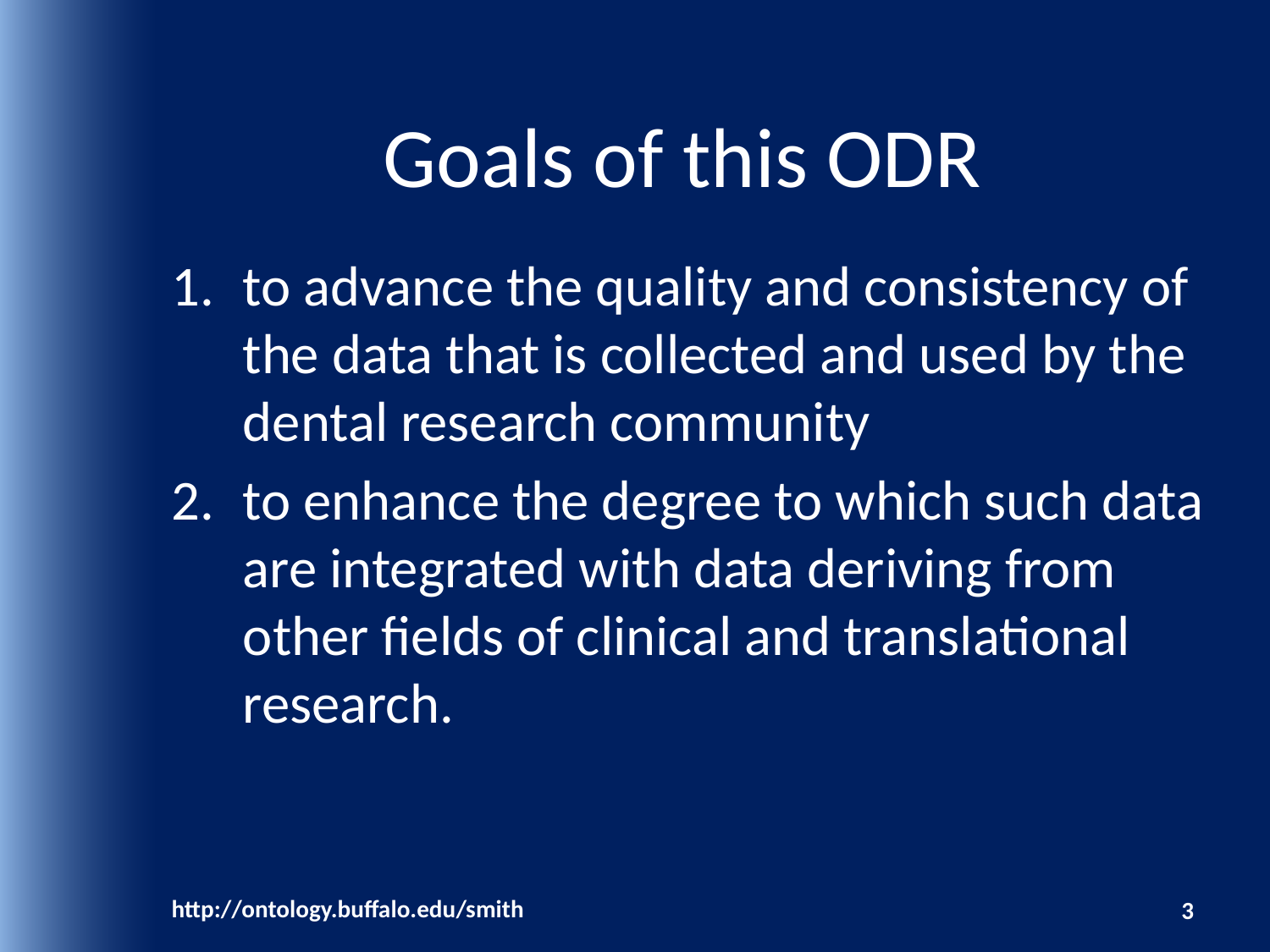

# Goals of this ODR
to advance the quality and consistency of the data that is collected and used by the dental research community
to enhance the degree to which such data are integrated with data deriving from other fields of clinical and translational research.
http://ontology.buffalo.edu/smith
3